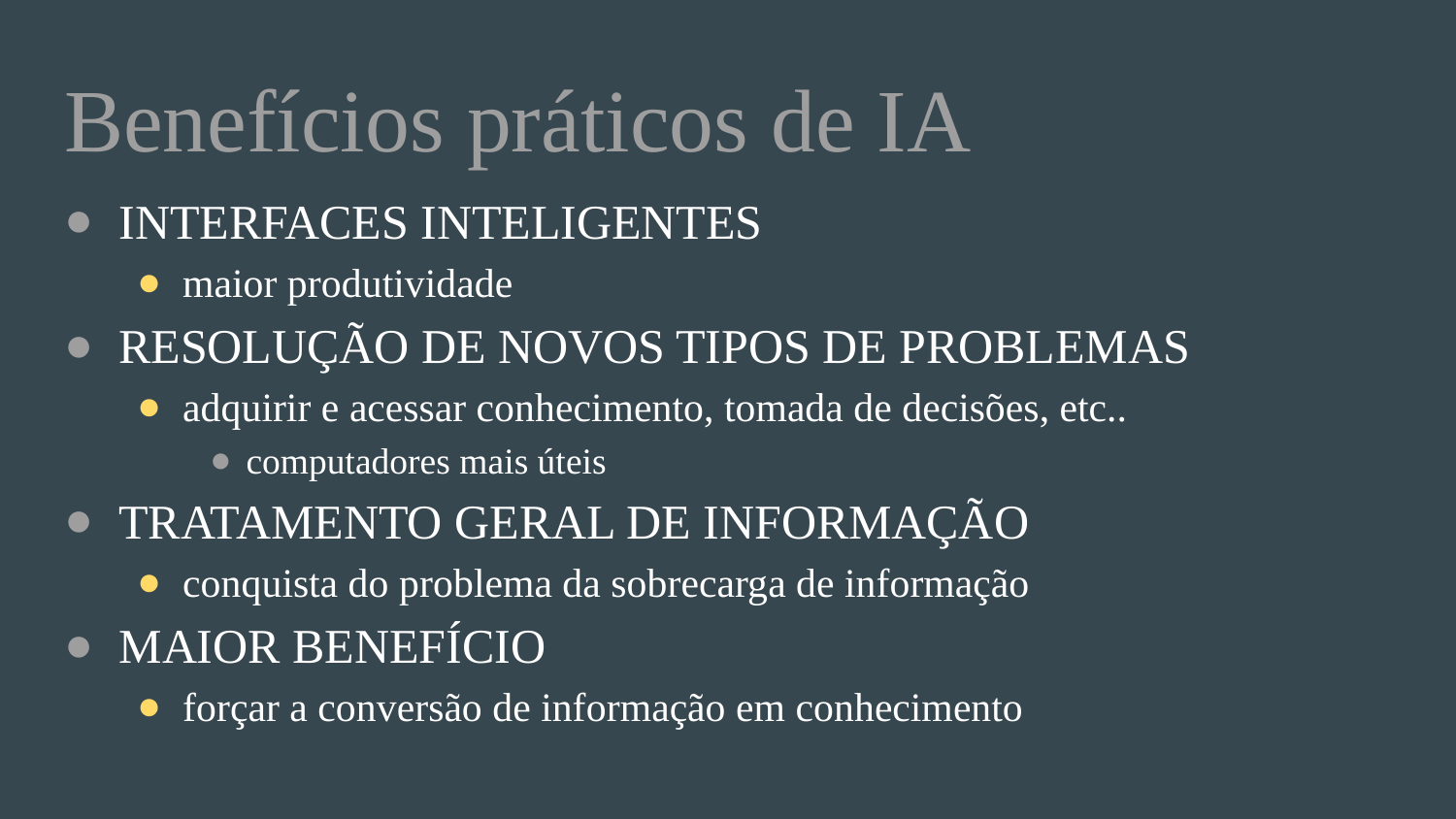

# Benefícios práticos de IA
INTERFACES INTELIGENTES
maior produtividade
RESOLUÇÃO DE NOVOS TIPOS DE PROBLEMAS
adquirir e acessar conhecimento, tomada de decisões, etc..
computadores mais úteis
TRATAMENTO GERAL DE INFORMAÇÃO
conquista do problema da sobrecarga de informação
MAIOR BENEFÍCIO
forçar a conversão de informação em conhecimento